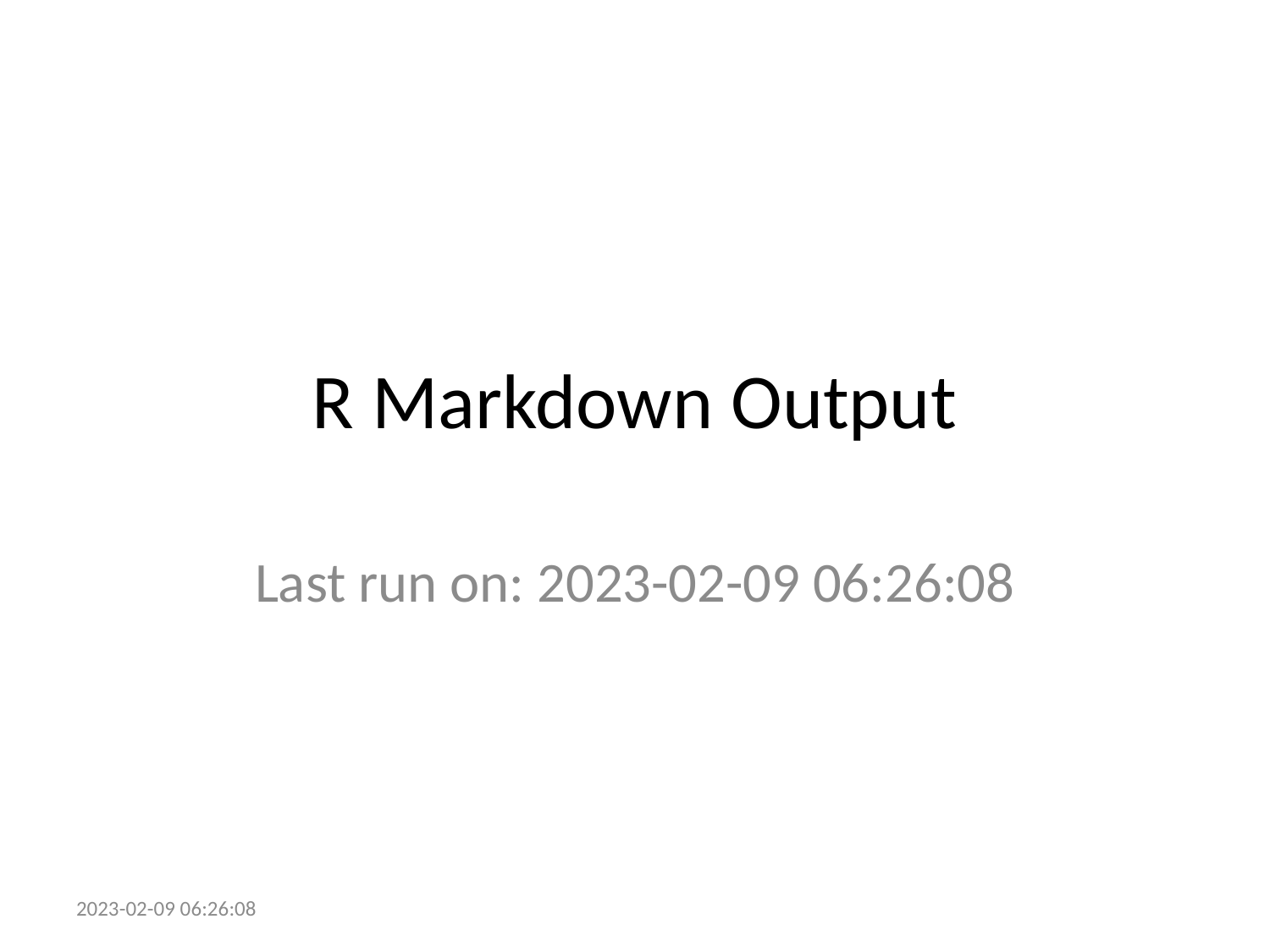

# R Markdown Output
Last run on: 2023-02-09 06:26:08
2023-02-09 06:26:08